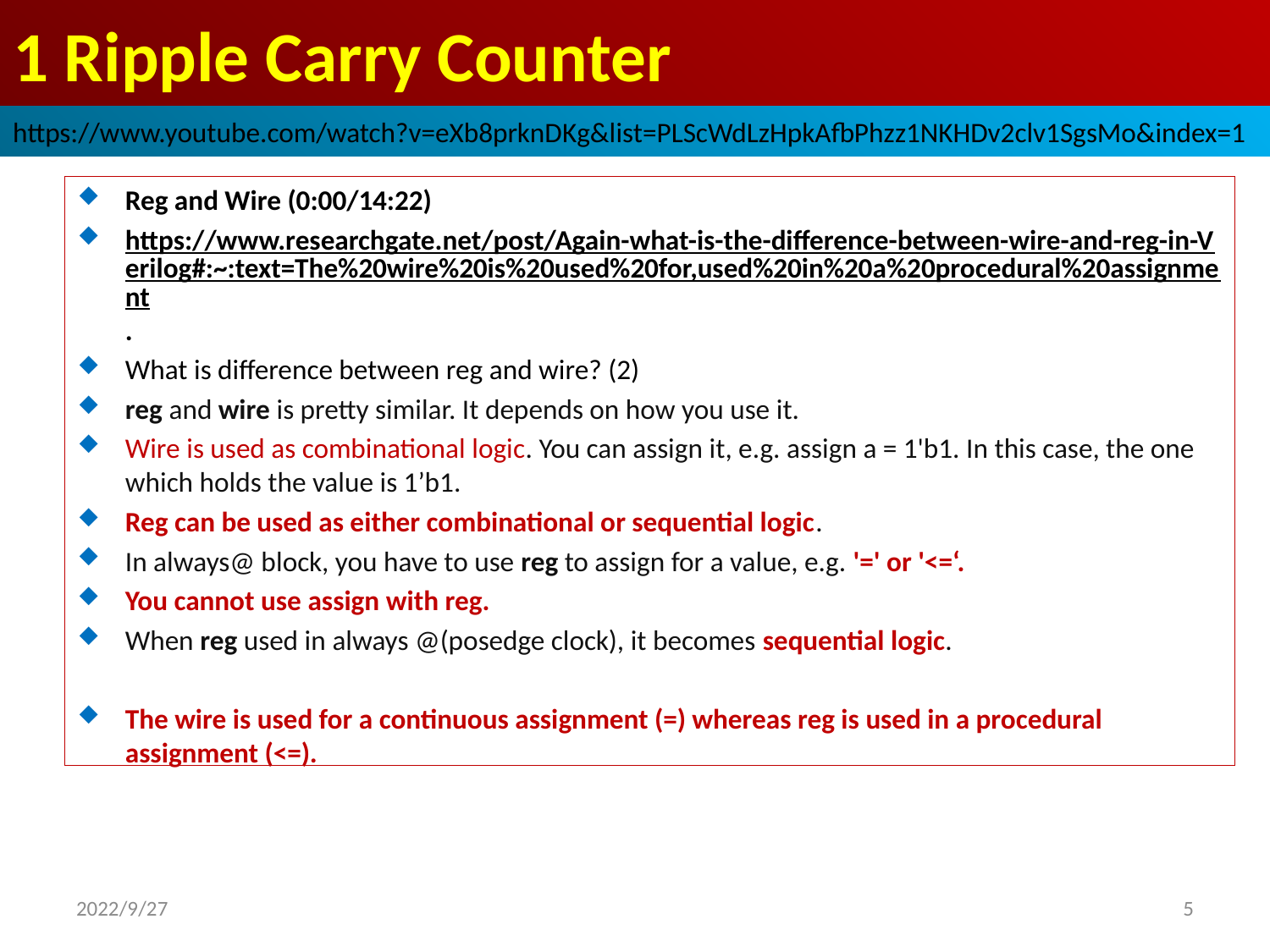

# 1 Ripple Carry Counter
https://www.youtube.com/watch?v=eXb8prknDKg&list=PLScWdLzHpkAfbPhzz1NKHDv2clv1SgsMo&index=1
Reg and Wire (0:00/14:22)
https://www.researchgate.net/post/Again-what-is-the-difference-between-wire-and-reg-in-Verilog#:~:text=The%20wire%20is%20used%20for,used%20in%20a%20procedural%20assignment.
What is difference between reg and wire? (2)
reg and wire is pretty similar. It depends on how you use it.
Wire is used as combinational logic. You can assign it, e.g. assign a = 1'b1. In this case, the one which holds the value is 1’b1.
Reg can be used as either combinational or sequential logic.
In always@ block, you have to use reg to assign for a value, e.g. '=' or '<=‘.
You cannot use assign with reg.
When reg used in always @(posedge clock), it becomes sequential logic.

The wire is used for a continuous assignment (=) whereas reg is used in a procedural assignment (<=).
2022/9/27
5